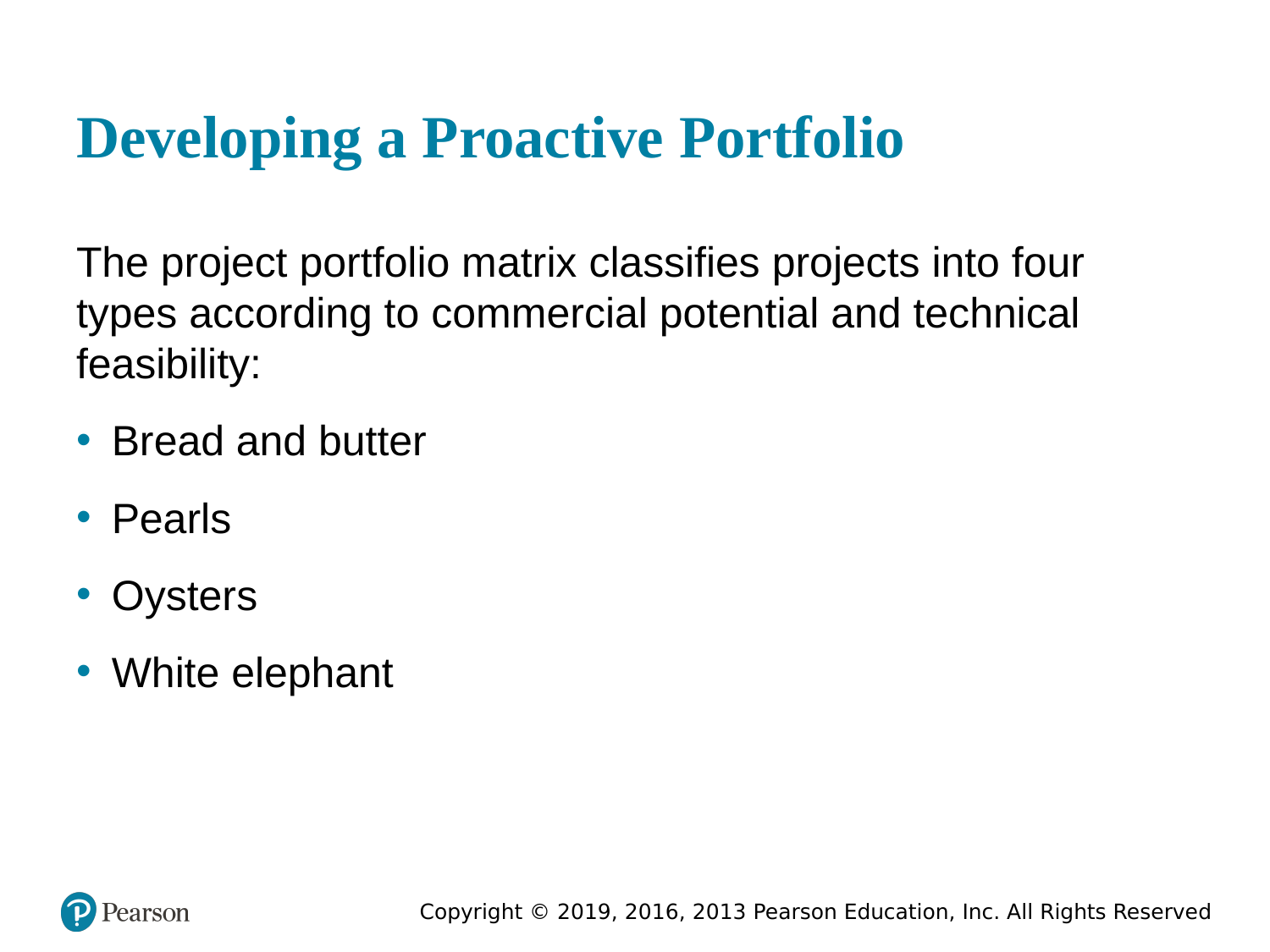

# Developing a Proactive Portfolio
The project portfolio matrix classifies projects into four types according to commercial potential and technical feasibility:
Bread and butter
Pearls
Oysters
White elephant